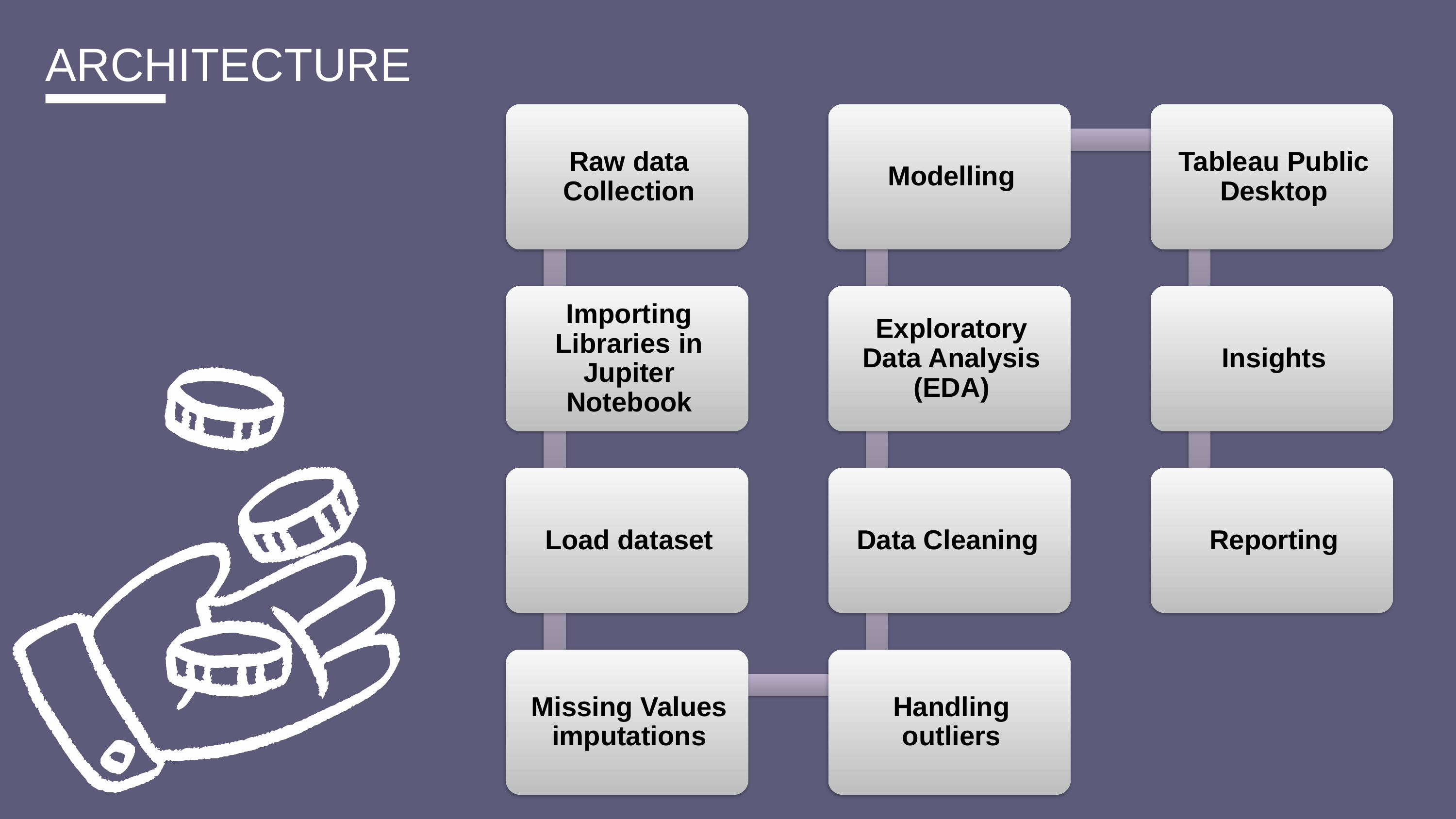

ARCHITECTURE

Raw data Collection
Importing Libraries in Jupiter Notebook
Load dataset
Missing Values imputations
Handling outliers
Data Cleaning
Exploratory Data Analysis (EDA)
Modelling
Tableau Public Desktop
Insights
Reporting